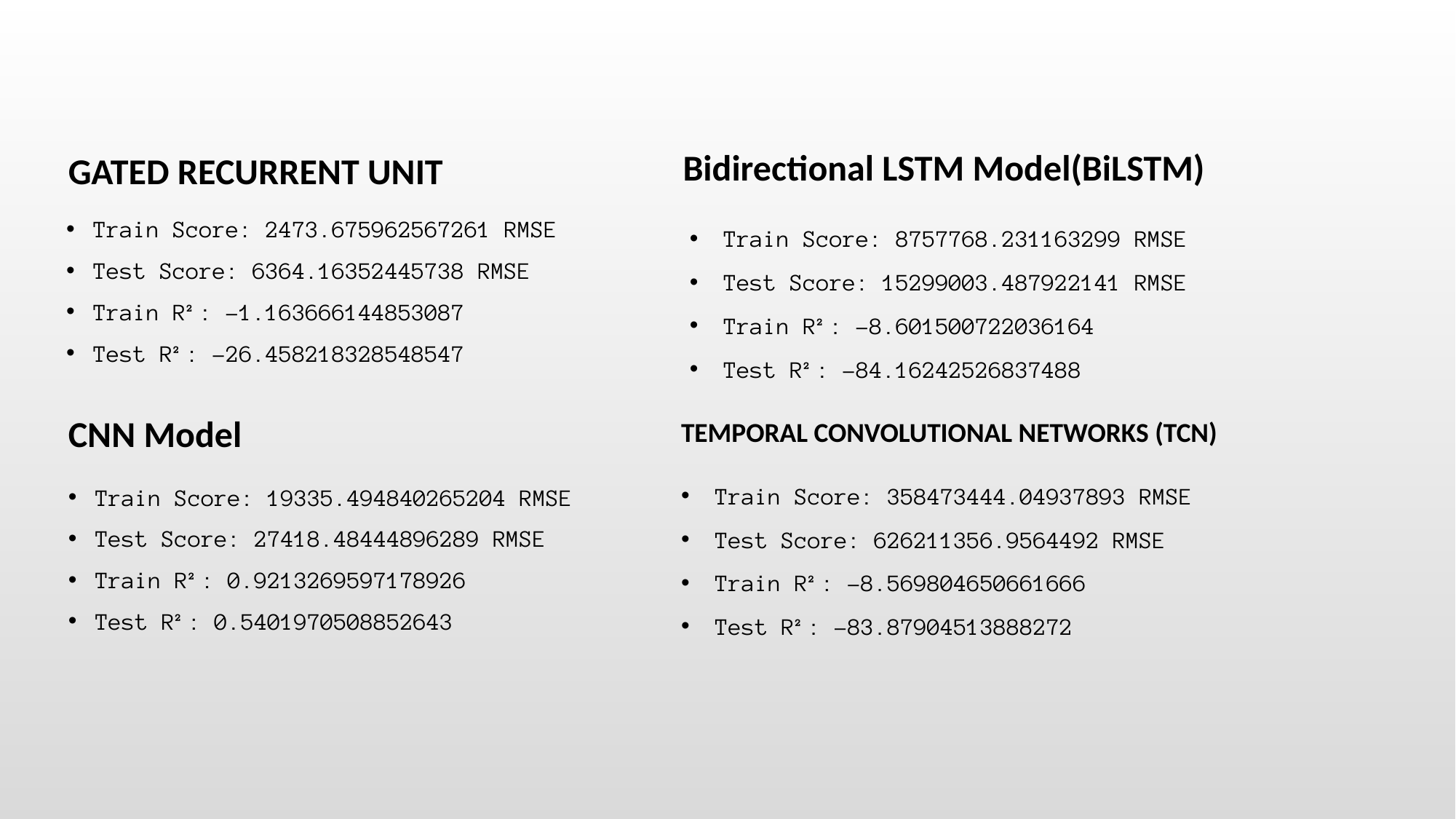

GATED RECURRENT UNIT
Bidirectional LSTM Model(BiLSTM)
Train Score: 8757768.231163299 RMSE
Test Score: 15299003.487922141 RMSE
Train R²: -8.601500722036164
Test R²: -84.16242526837488
Train Score: 2473.675962567261 RMSE
Test Score: 6364.16352445738 RMSE
Train R²: -1.163666144853087
Test R²: -26.458218328548547
CNN Model
TEMPORAL CONVOLUTIONAL NETWORKS (TCN)
Train Score: 358473444.04937893 RMSE
Test Score: 626211356.9564492 RMSE
Train R²: -8.569804650661666
Test R²: -83.87904513888272
Train Score: 19335.494840265204 RMSE
Test Score: 27418.48444896289 RMSE
Train R²: 0.9213269597178926
Test R²: 0.5401970508852643